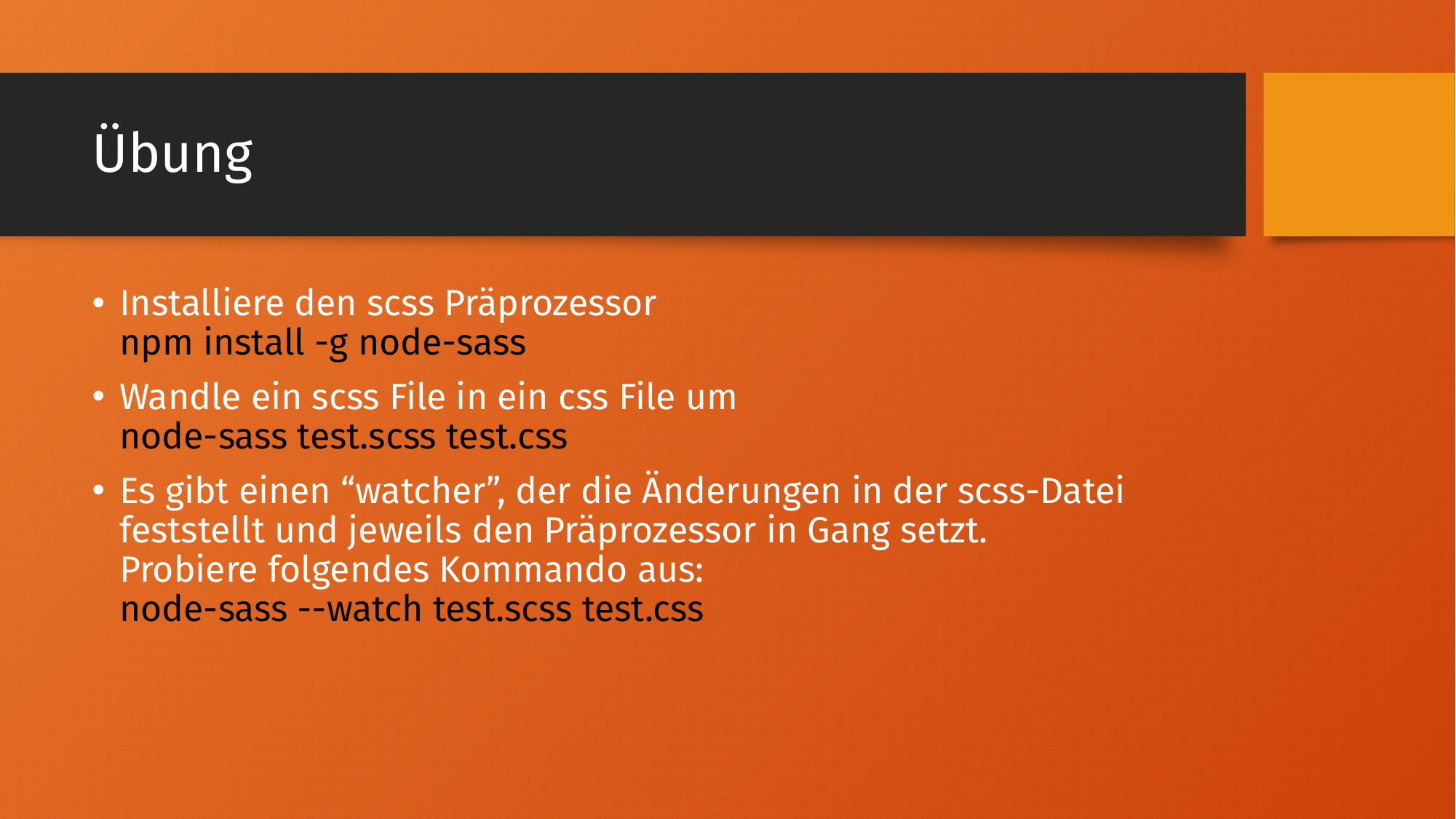

# Übung
Installiere den scss Präprozessor
npm install -g node-sass
Wandle ein scss File in ein css File um
node-sass test.scss test.css
Es gibt einen “watcher”, der die Änderungen in der scss-Datei feststellt und jeweils den Präprozessor in Gang setzt.
Probiere folgendes Kommando aus:
node-sass --watch test.scss test.css